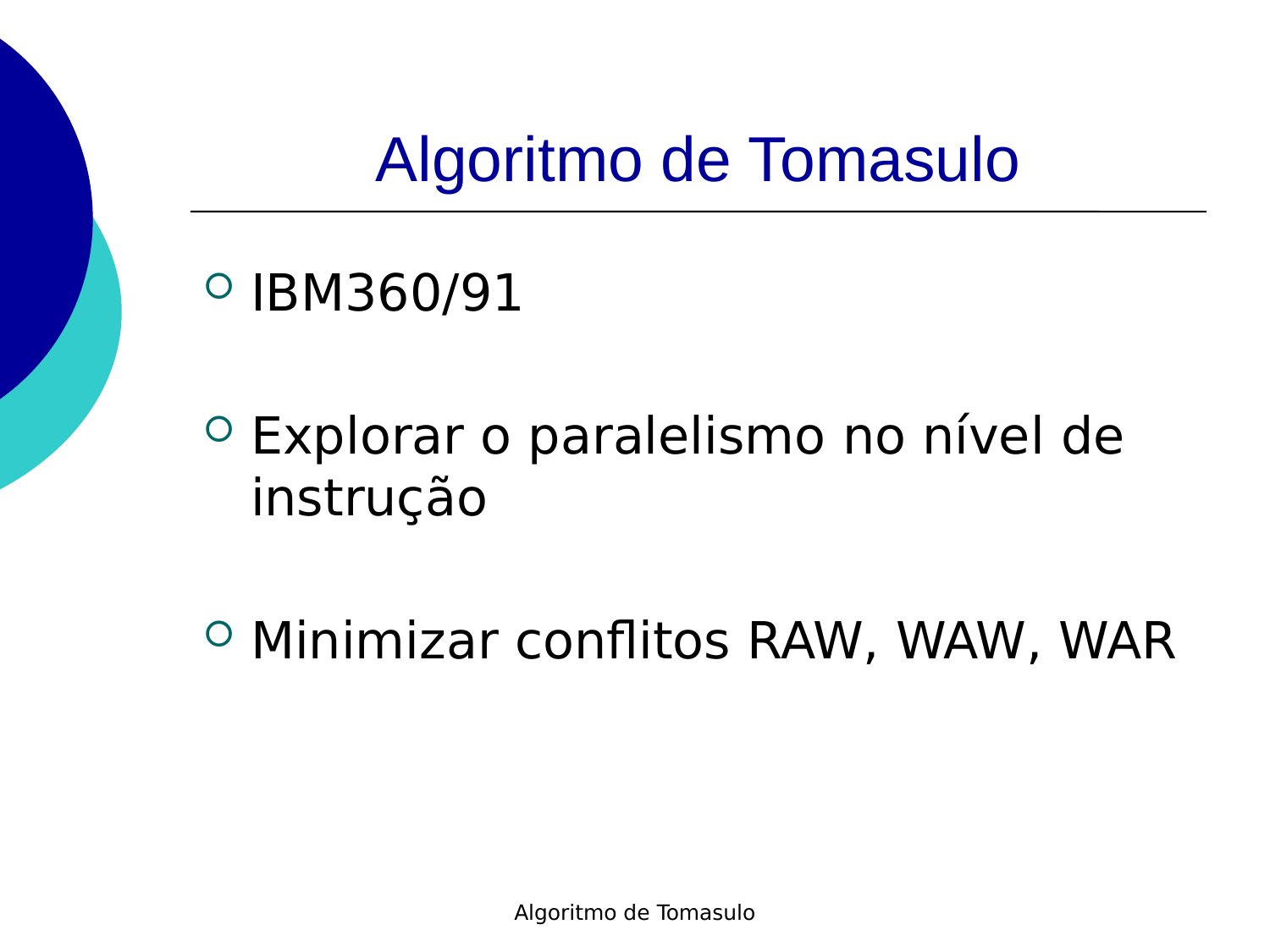

# Algoritmo de Tomasulo
IBM360/91

Explorar o paralelismo no nível de instrução

Minimizar conflitos RAW, WAW, WAR

Algoritmo de Tomasulo